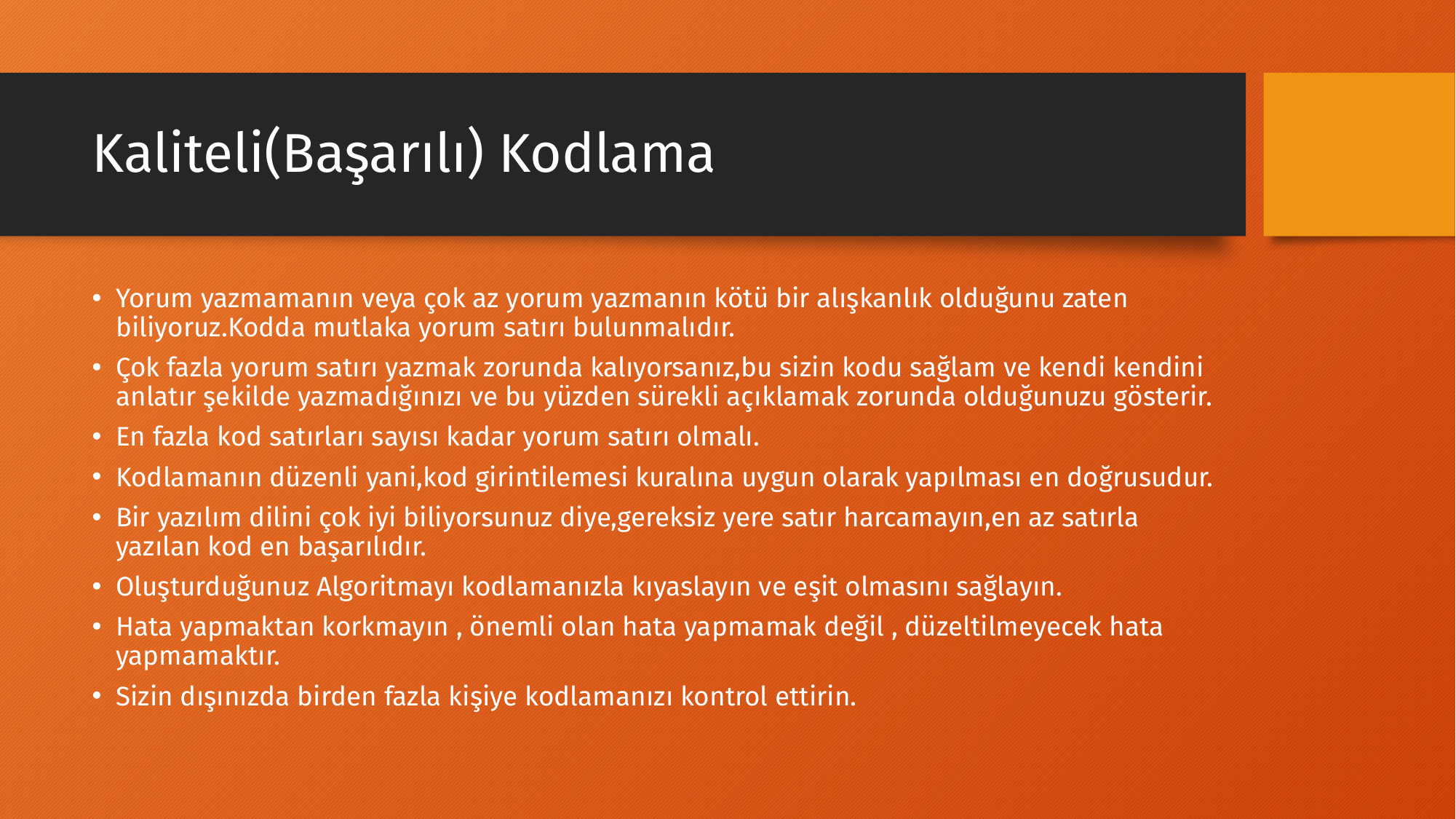

# Kaliteli(Başarılı) Kodlama
Yorum yazmamanın veya çok az yorum yazmanın kötü bir alışkanlık olduğunu zaten biliyoruz.Kodda mutlaka yorum satırı bulunmalıdır.
Çok fazla yorum satırı yazmak zorunda kalıyorsanız,bu sizin kodu sağlam ve kendi kendini anlatır şekilde yazmadığınızı ve bu yüzden sürekli açıklamak zorunda olduğunuzu gösterir.
En fazla kod satırları sayısı kadar yorum satırı olmalı.
Kodlamanın düzenli yani,kod girintilemesi kuralına uygun olarak yapılması en doğrusudur.
Bir yazılım dilini çok iyi biliyorsunuz diye,gereksiz yere satır harcamayın,en az satırla yazılan kod en başarılıdır.
Oluşturduğunuz Algoritmayı kodlamanızla kıyaslayın ve eşit olmasını sağlayın.
Hata yapmaktan korkmayın , önemli olan hata yapmamak değil , düzeltilmeyecek hata yapmamaktır.
Sizin dışınızda birden fazla kişiye kodlamanızı kontrol ettirin.